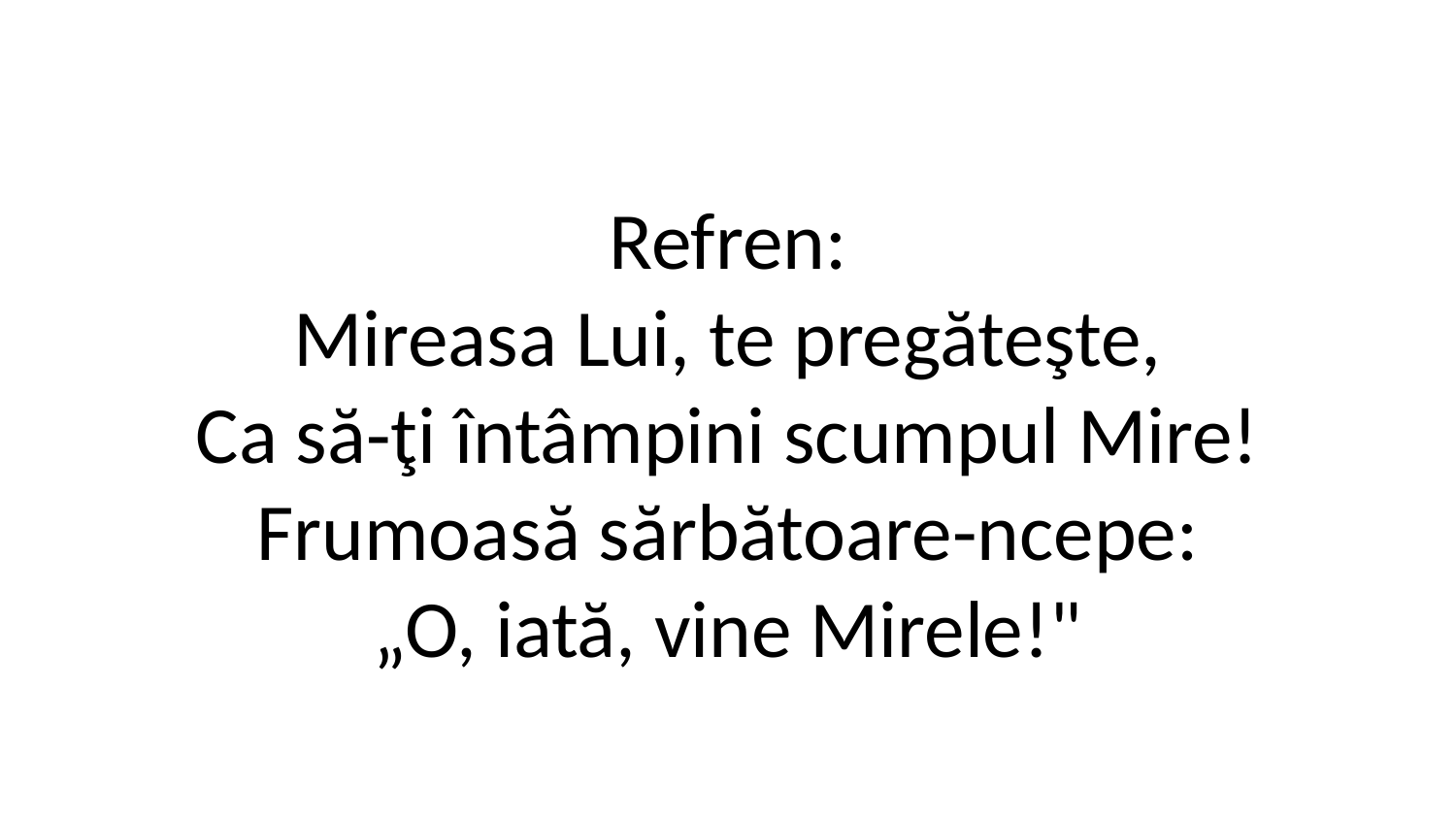

Refren:
Mireasa Lui, te pregăteşte,
Ca să-ţi întâmpini scumpul Mire!
Frumoasă sărbătoare-ncepe:
„O, iată, vine Mirele!"